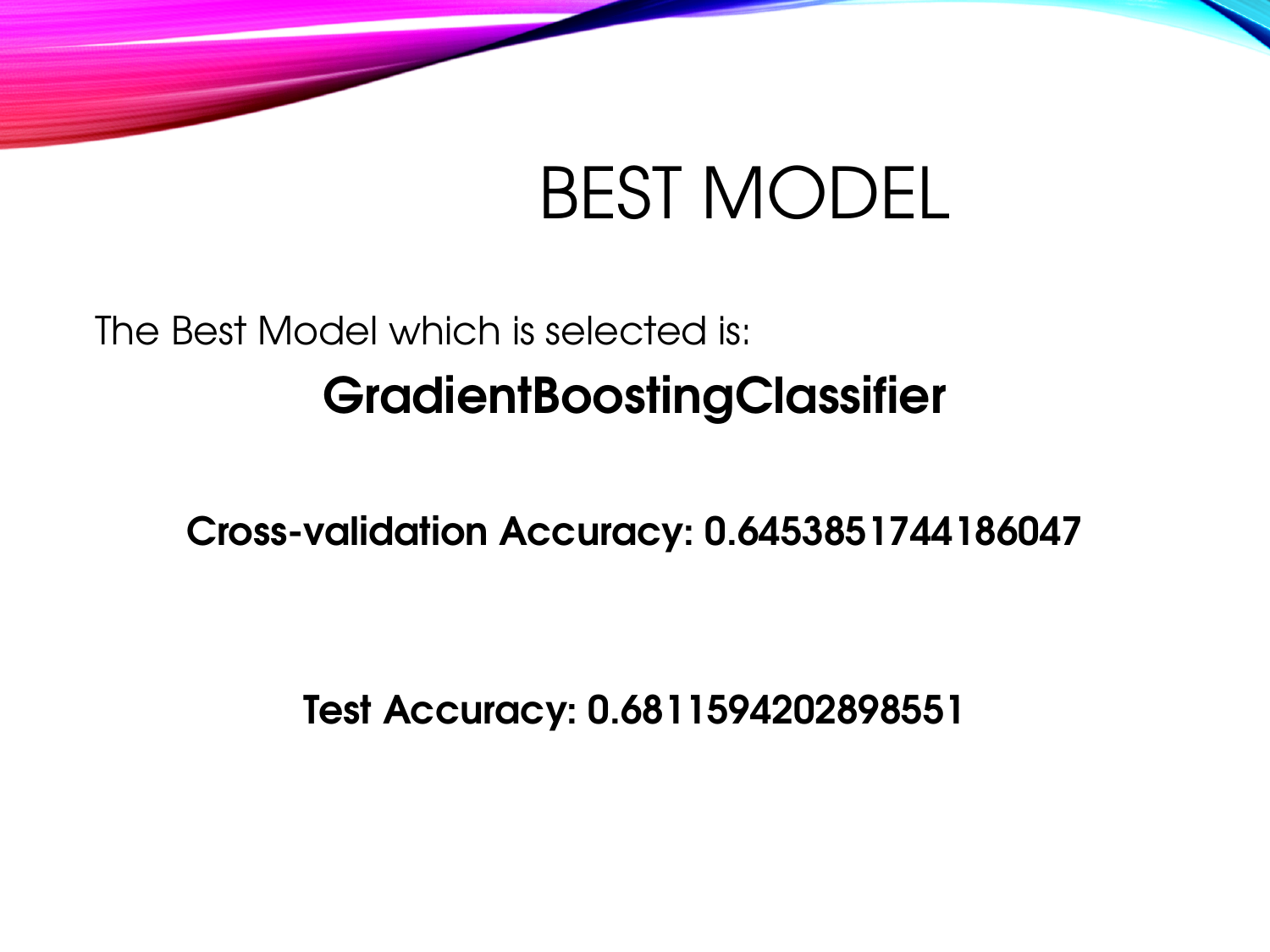

# Best model
The Best Model which is selected is:
GradientBoostingClassifier

Cross-validation Accuracy: 0.6453851744186047

Test Accuracy: 0.6811594202898551